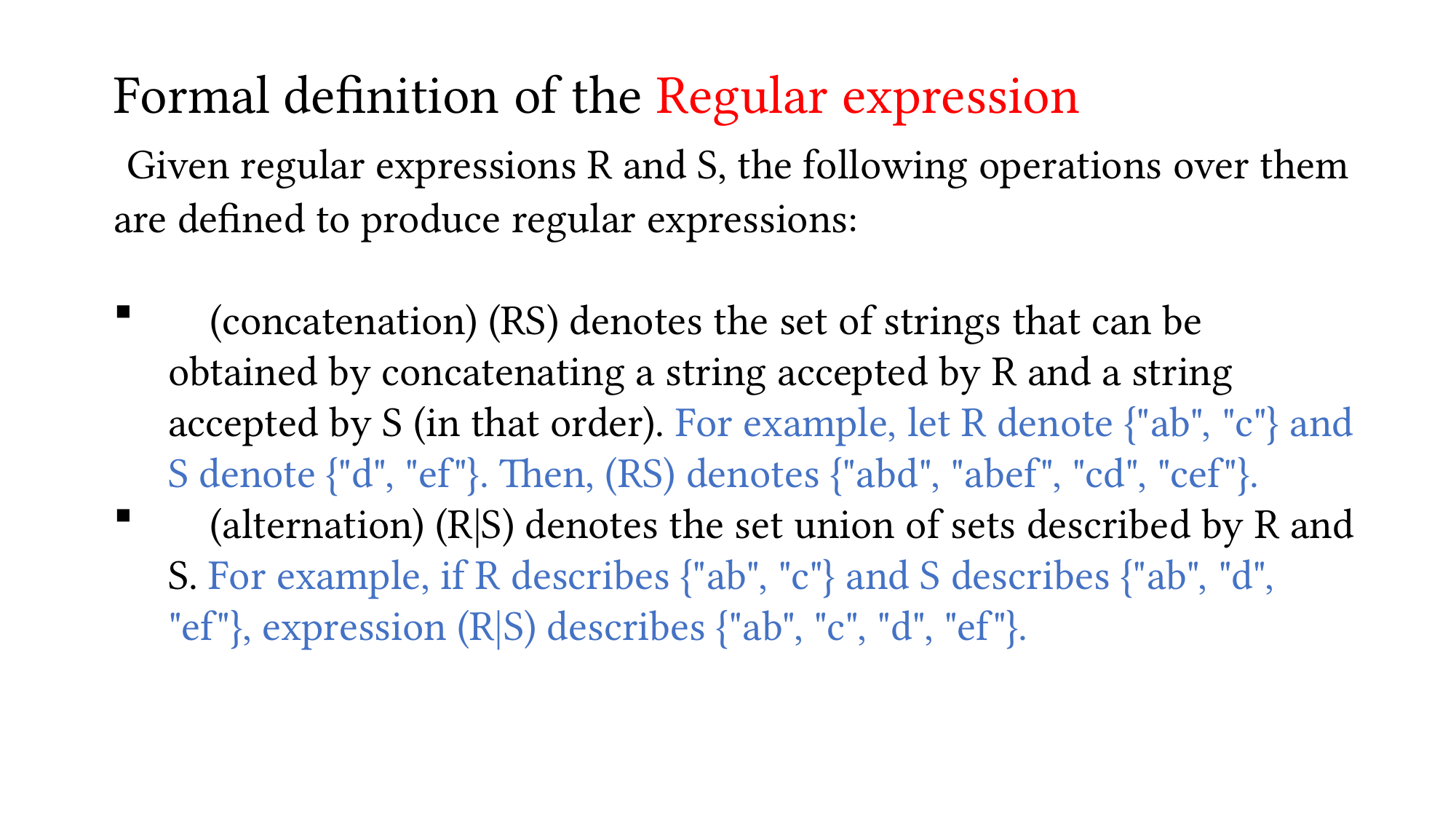

Formal definition of the Regular expression
 Given regular expressions R and S, the following operations over them are defined to produce regular expressions:

    (concatenation) (RS) denotes the set of strings that can be obtained by concatenating a string accepted by R and a string accepted by S (in that order). For example, let R denote {"ab", "c"} and S denote {"d", "ef"}. Then, (RS) denotes {"abd", "abef", "cd", "cef"}.
    (alternation) (R|S) denotes the set union of sets described by R and S. For example, if R describes {"ab", "c"} and S describes {"ab", "d", "ef"}, expression (R|S) describes {"ab", "c", "d", "ef"}.